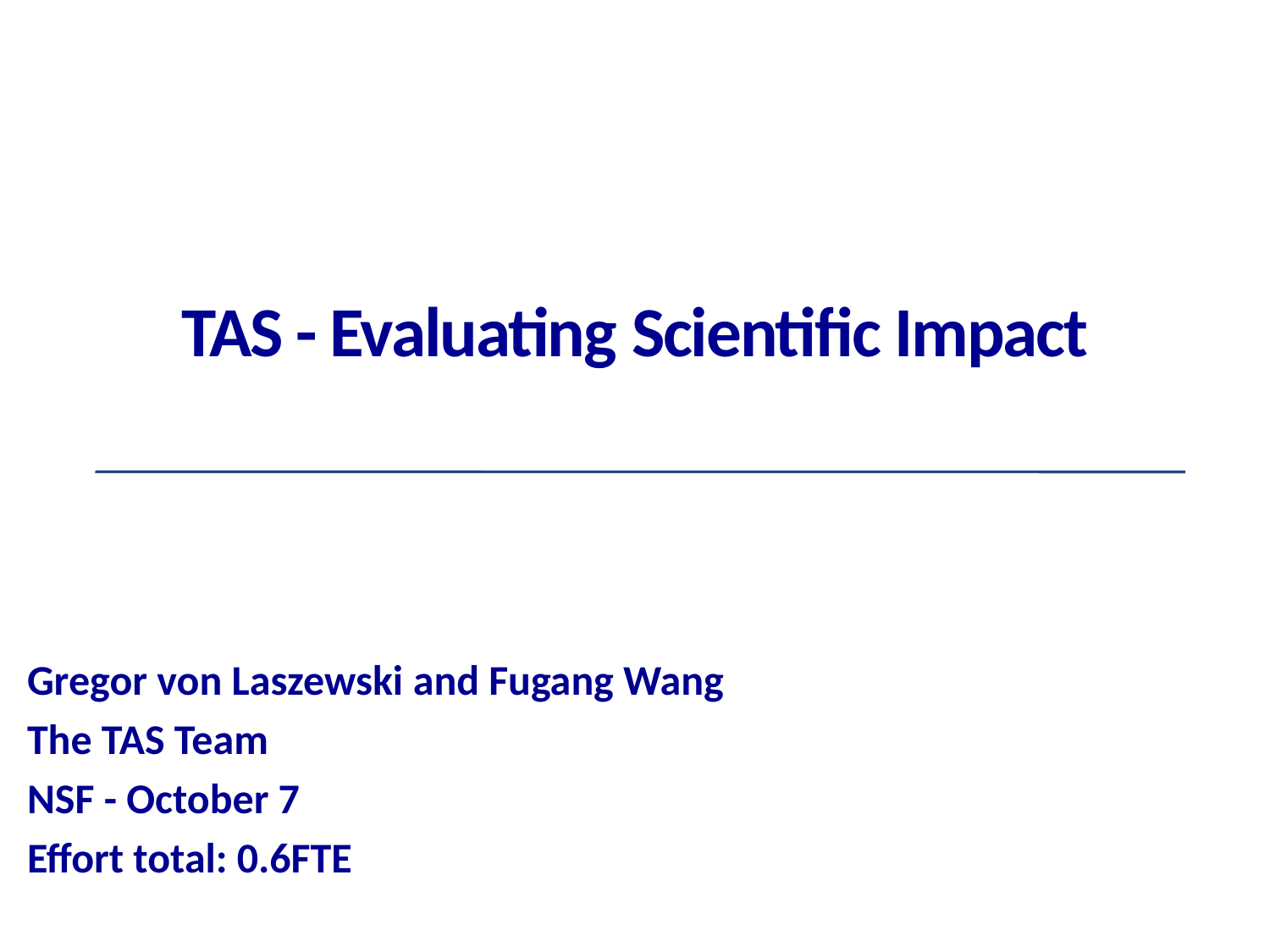

# TAS - Evaluating Scientific Impact
Gregor von Laszewski and Fugang Wang
The TAS Team
NSF - October 7
Effort total: 0.6FTE